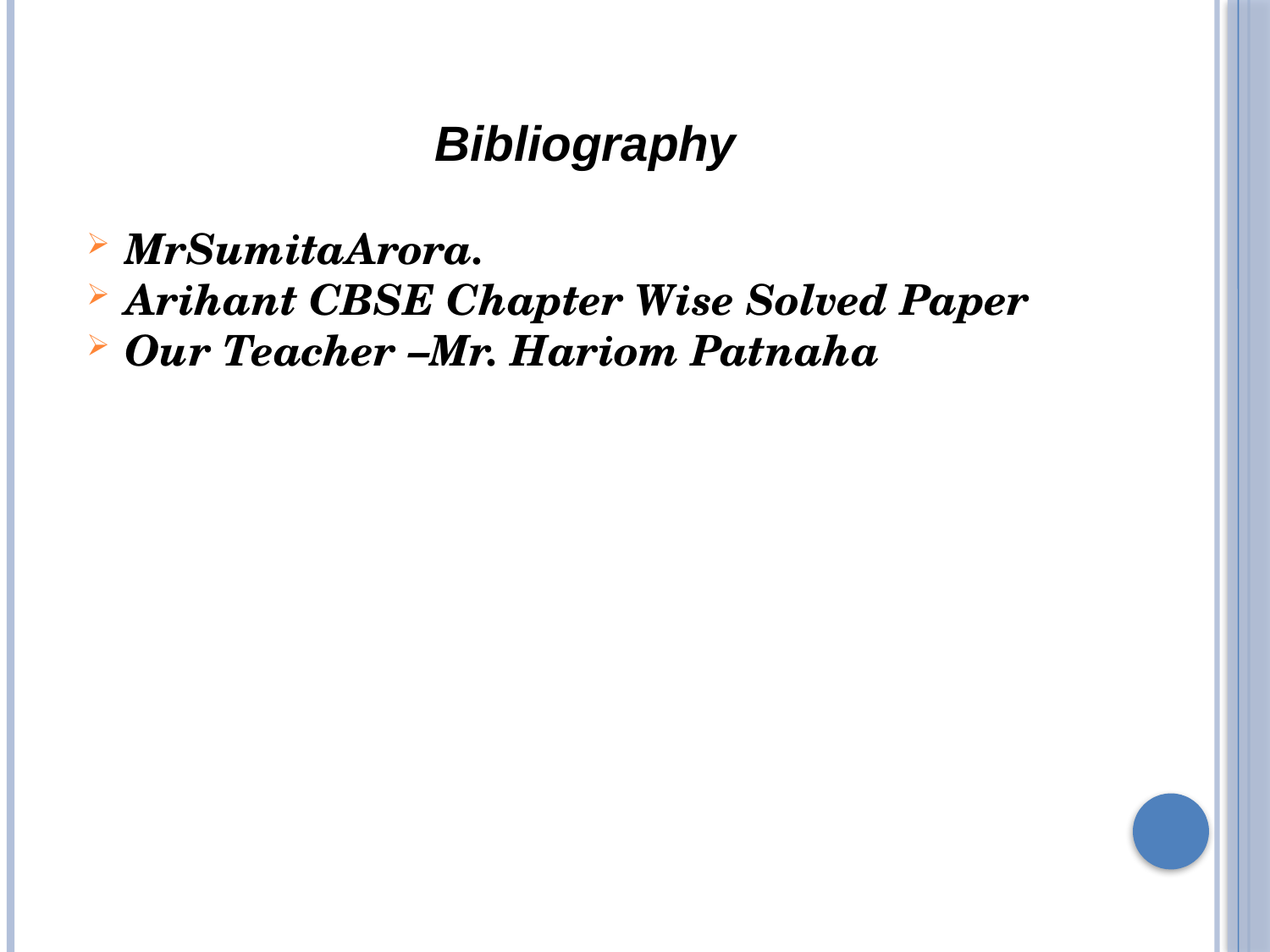

Bibliography

MrSumitaArora.
Arihant CBSE Chapter Wise Solved Paper
Our Teacher –Mr. Hariom Patnaha